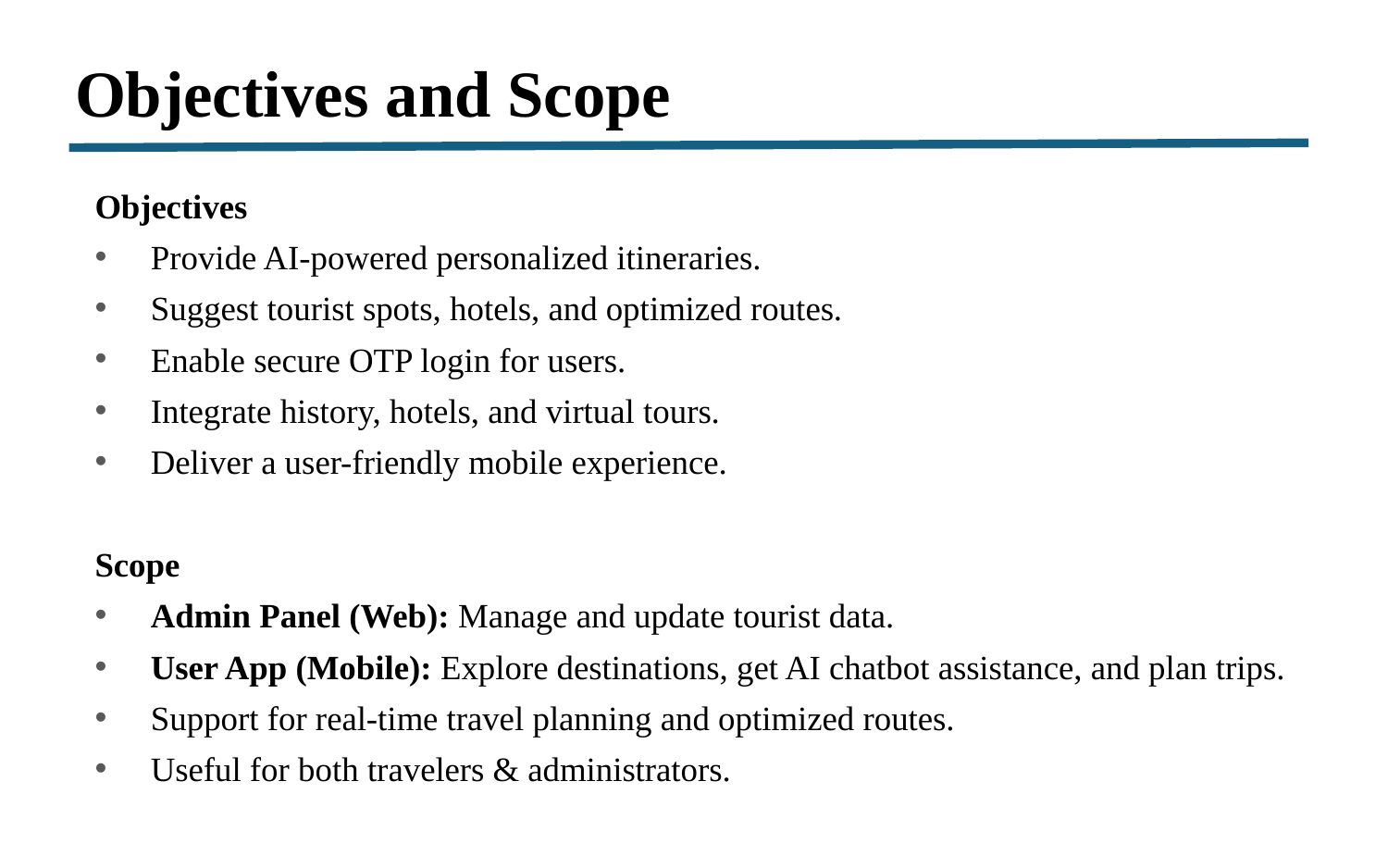

Objectives and Scope
Objectives
Provide AI-powered personalized itineraries.
Suggest tourist spots, hotels, and optimized routes.
Enable secure OTP login for users.
Integrate history, hotels, and virtual tours.
Deliver a user-friendly mobile experience.

Scope
Admin Panel (Web): Manage and update tourist data.
User App (Mobile): Explore destinations, get AI chatbot assistance, and plan trips.
Support for real-time travel planning and optimized routes.
Useful for both travelers & administrators.